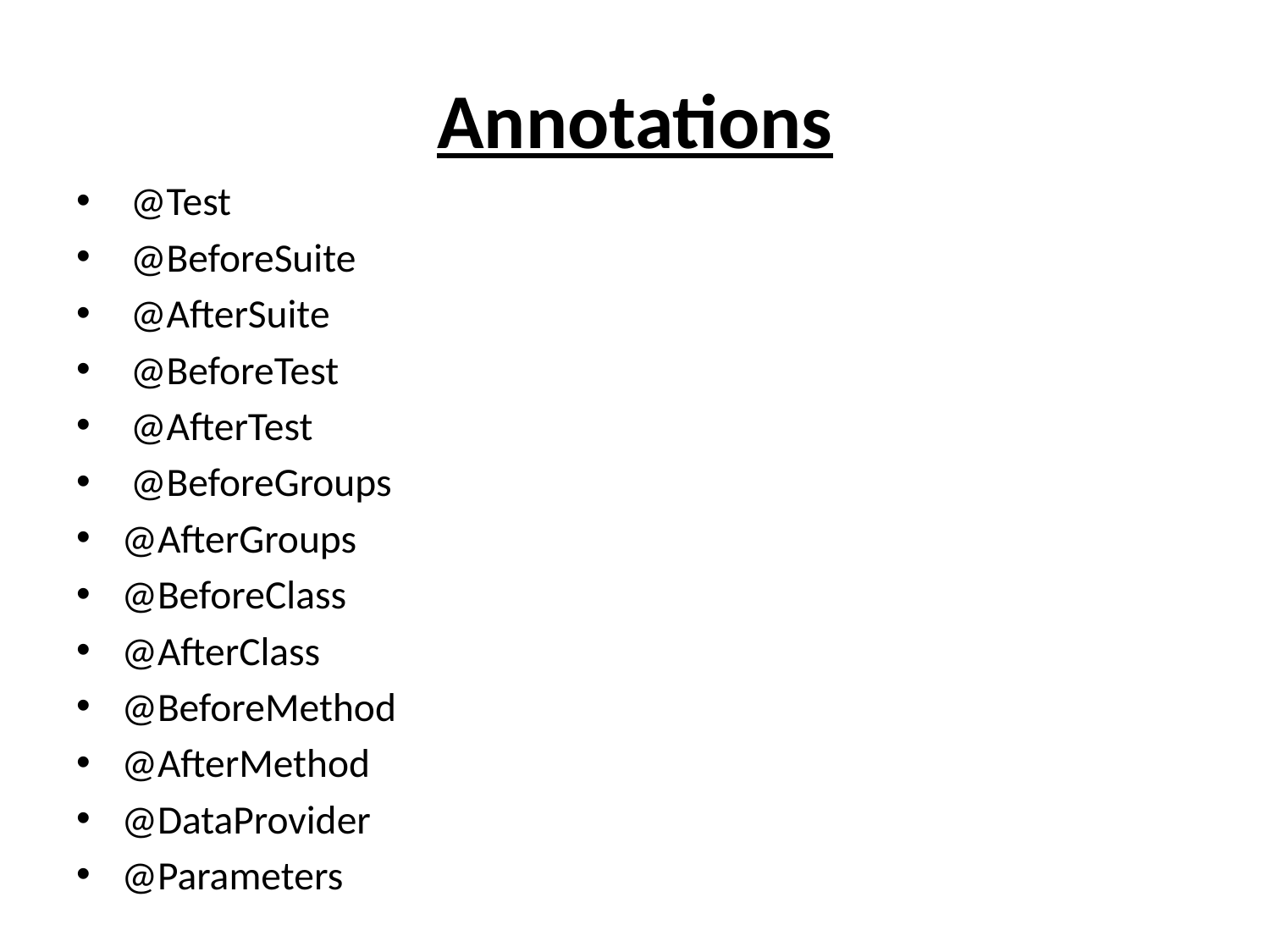

# Annotations
 @Test
 @BeforeSuite
 @AfterSuite
 @BeforeTest
 @AfterTest
 @BeforeGroups
@AfterGroups
@BeforeClass
@AfterClass
@BeforeMethod
@AfterMethod
@DataProvider
@Parameters